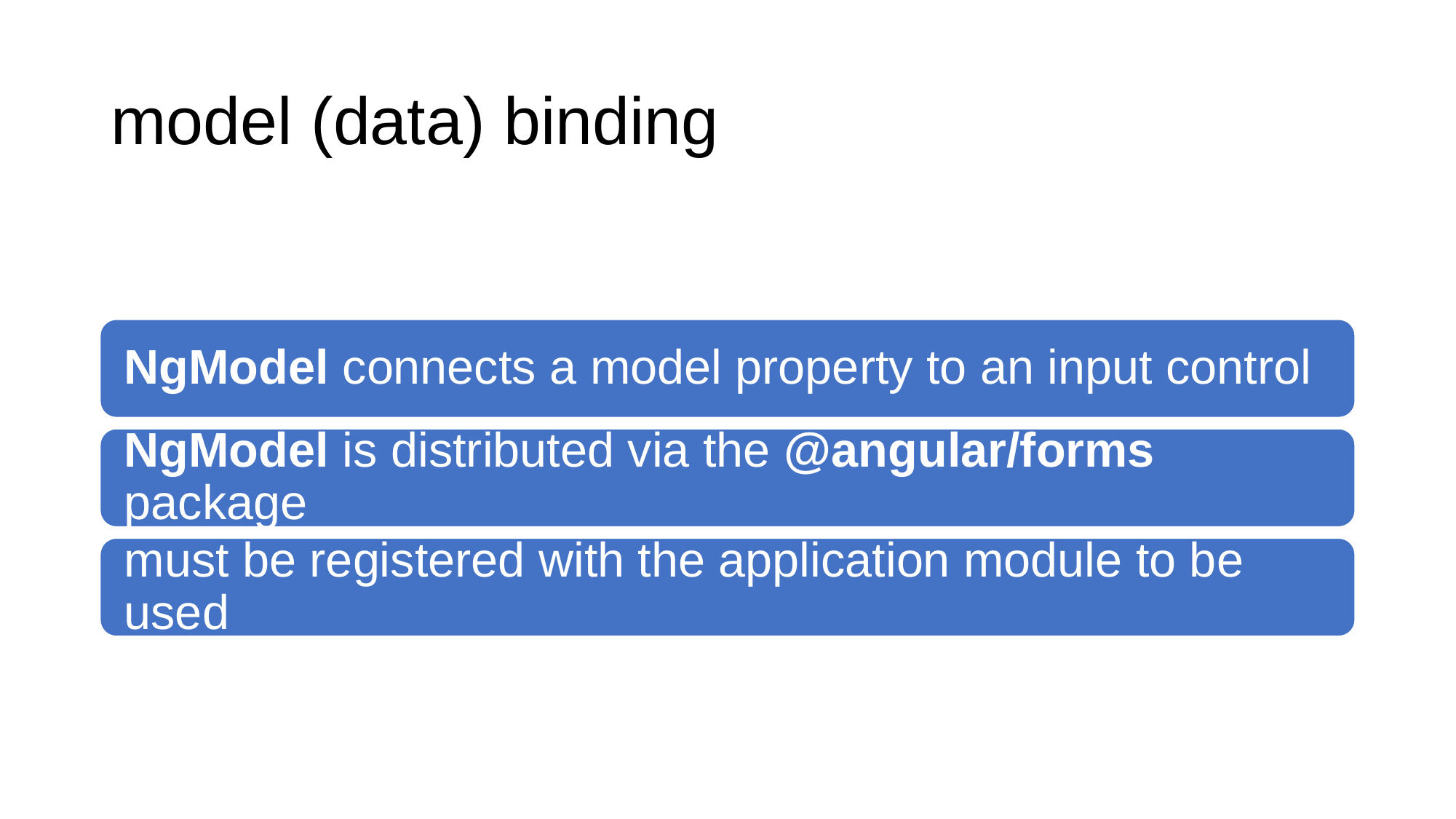

# model (data) binding
NgModel connects a model property to an input control
NgModel is distributed via the @angular/forms package
must be registered with the application module to be used